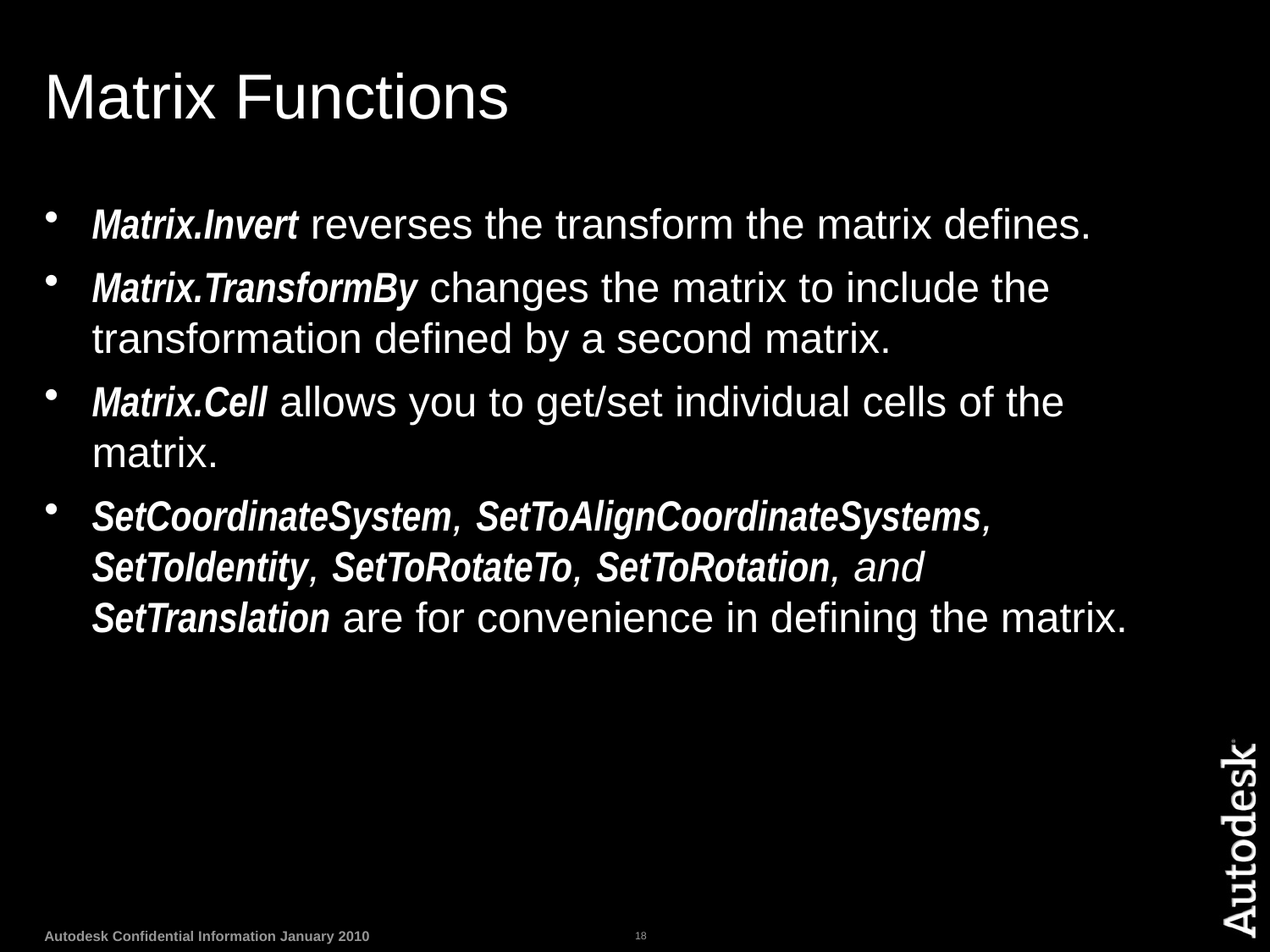

# Matrix Functions
Matrix.Invert reverses the transform the matrix defines.
Matrix.TransformBy changes the matrix to include the transformation defined by a second matrix.
Matrix.Cell allows you to get/set individual cells of the matrix.
SetCoordinateSystem, SetToAlignCoordinateSystems, SetToIdentity, SetToRotateTo, SetToRotation, and SetTranslation are for convenience in defining the matrix.